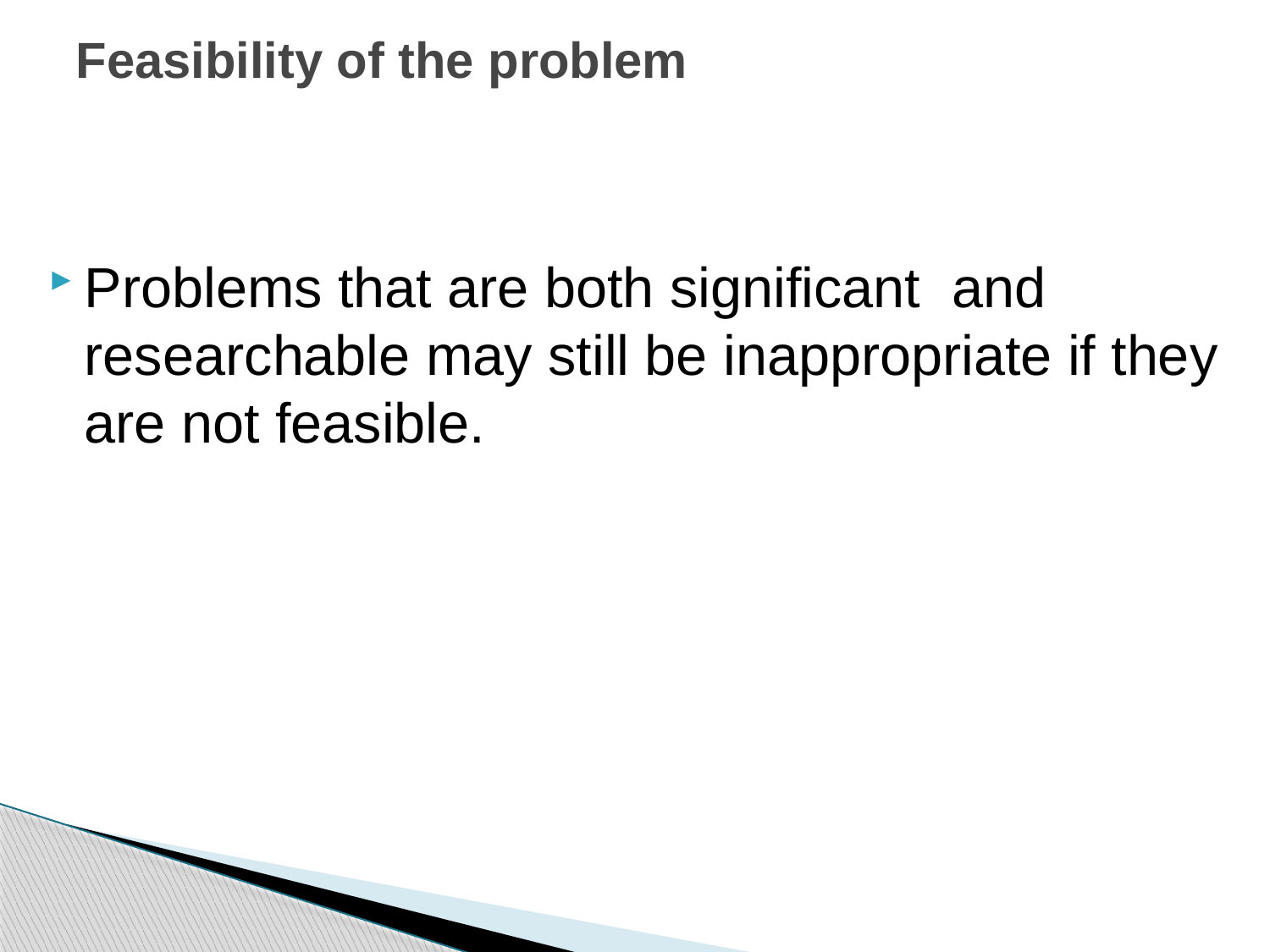

# Feasibility of the problem

Problems that are both significant  and researchable may still be inappropriate if they are not feasible.